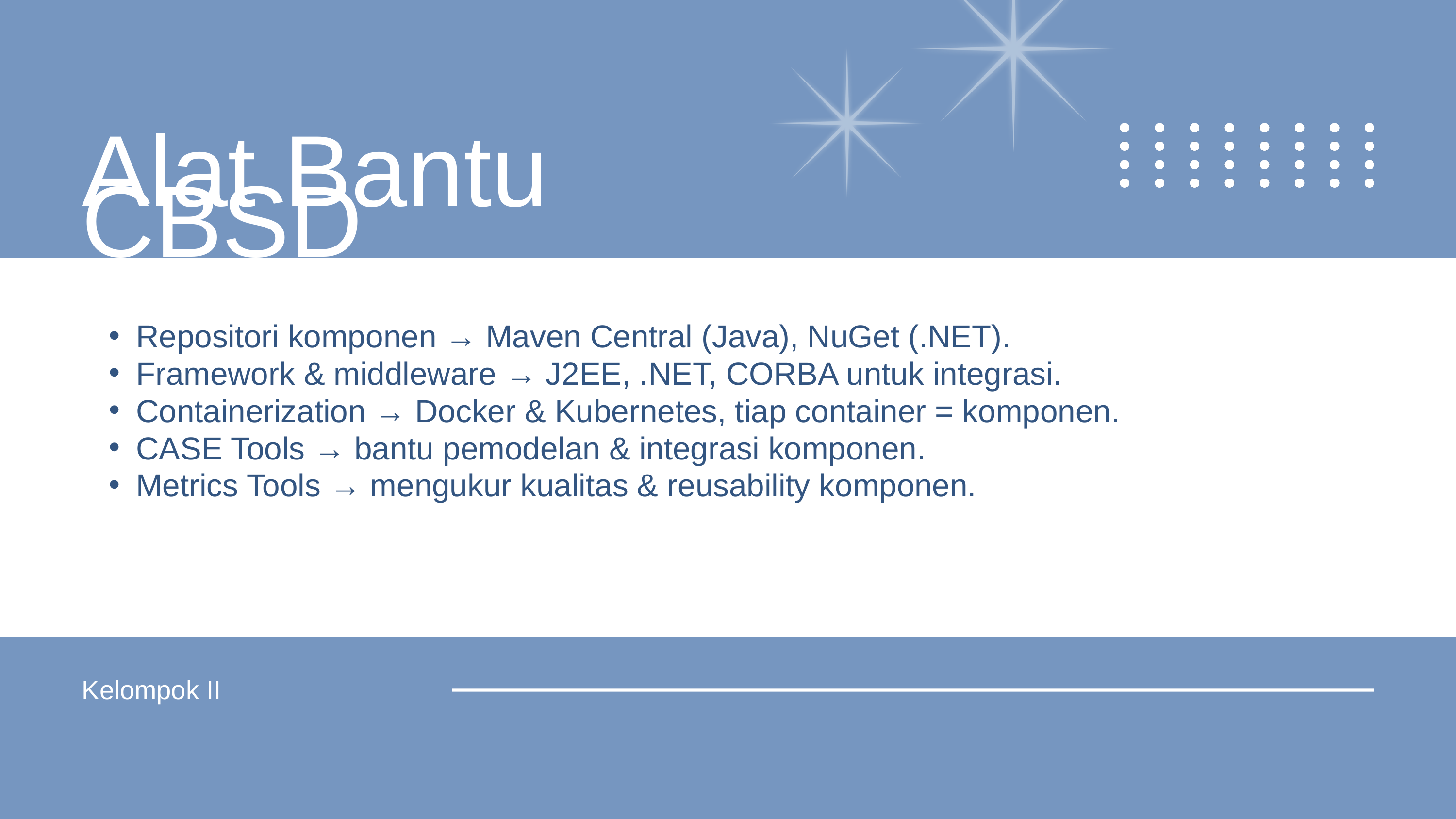

Alat Bantu CBSD

Repositori komponen → Maven Central (Java), NuGet (.NET).
Framework & middleware → J2EE, .NET, CORBA untuk integrasi.
Containerization → Docker & Kubernetes, tiap container = komponen.
CASE Tools → bantu pemodelan & integrasi komponen.
Metrics Tools → mengukur kualitas & reusability komponen.
Kelompok II